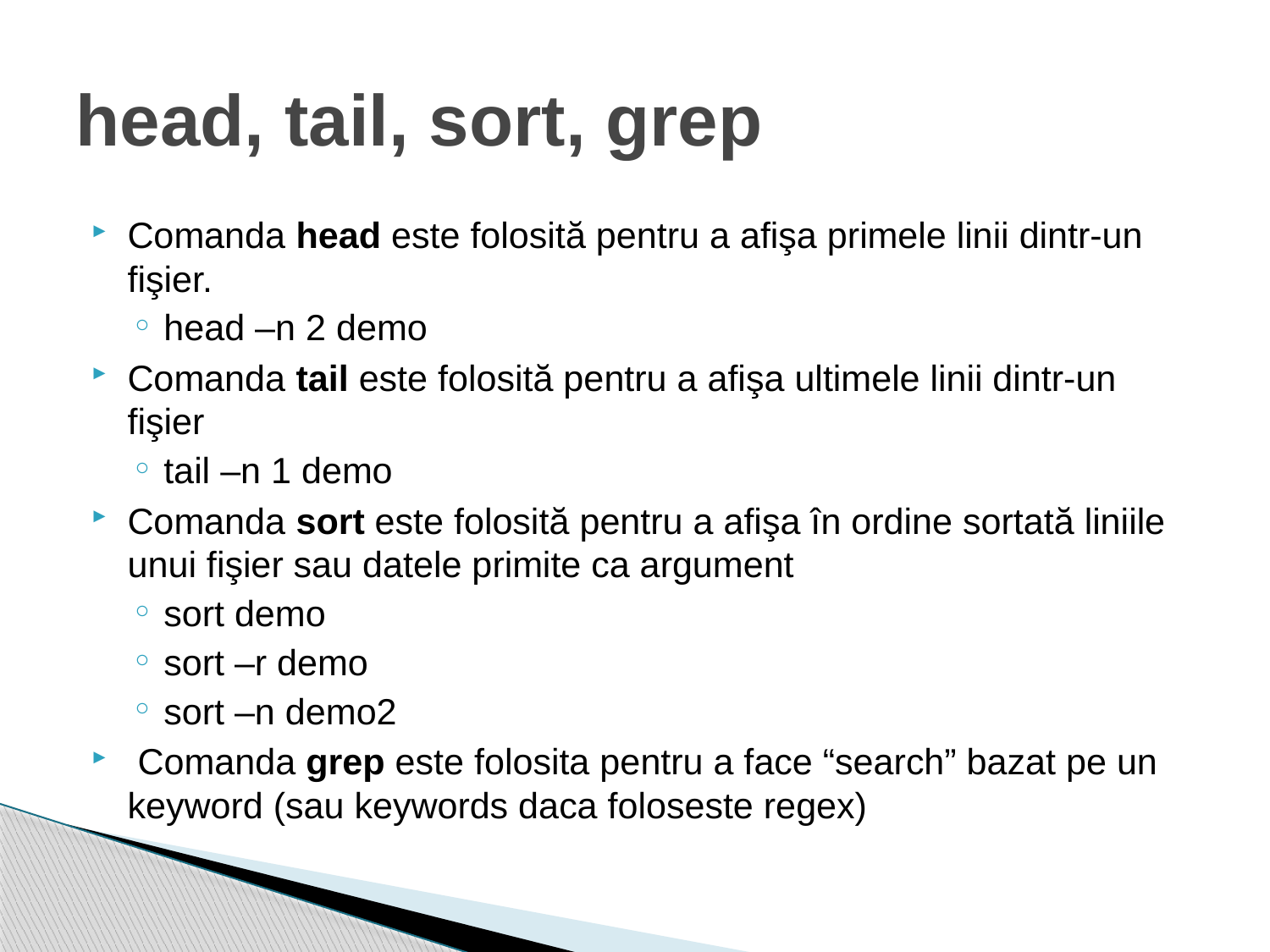

# head, tail, sort, grep
Comanda head este folosită pentru a afişa primele linii dintr-un fişier.
head –n 2 demo
Comanda tail este folosită pentru a afişa ultimele linii dintr-un fişier
tail –n 1 demo
Comanda sort este folosită pentru a afişa în ordine sortată liniile unui fişier sau datele primite ca argument
sort demo
sort –r demo
sort –n demo2
 Comanda grep este folosita pentru a face “search” bazat pe un keyword (sau keywords daca foloseste regex)